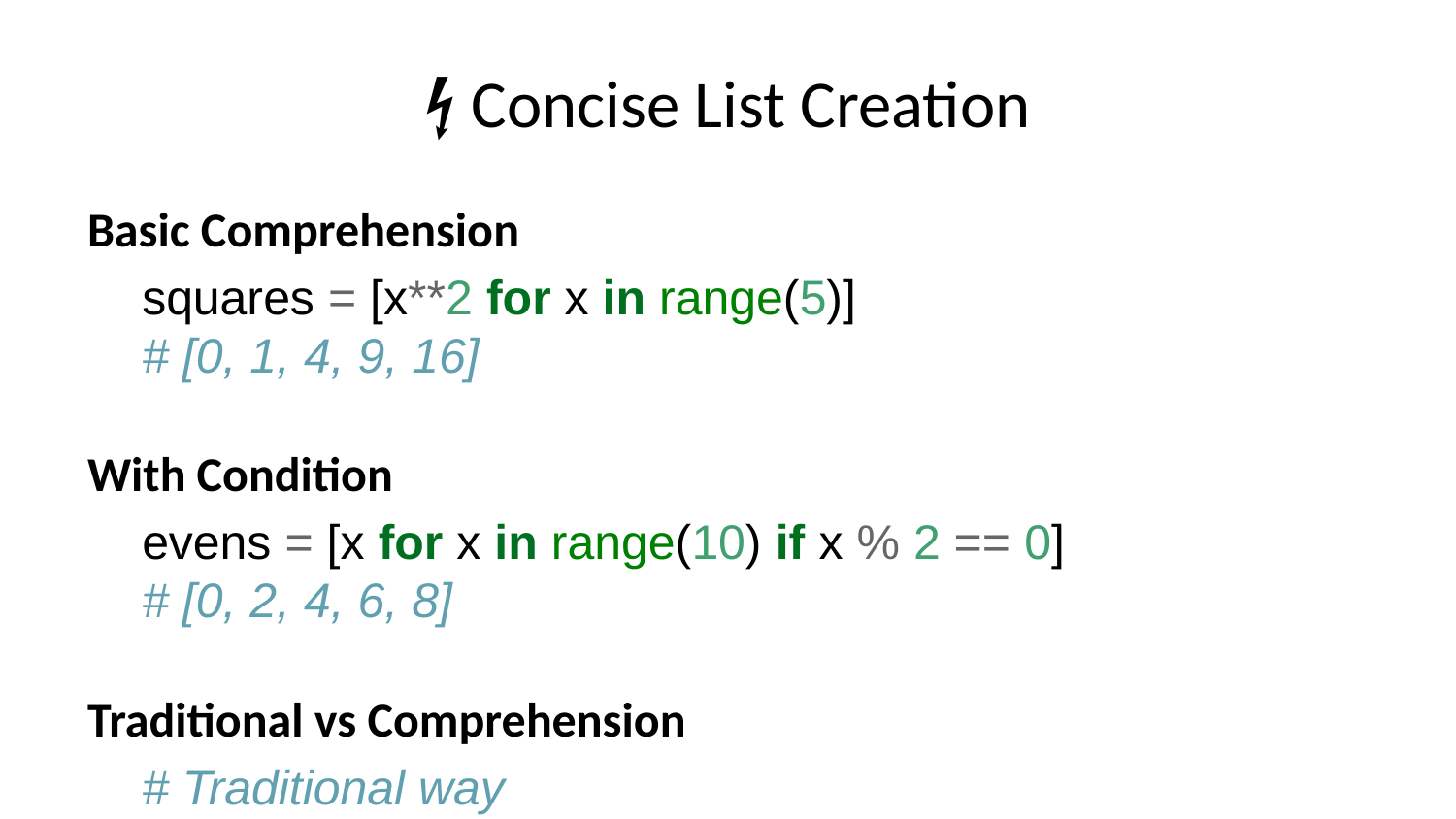

# ⚡ Concise List Creation
Basic Comprehension
squares = [x**2 for x in range(5)]
# [0, 1, 4, 9, 16]
With Condition
evens = [x for x in range(10) if x % 2 == 0]
# [0, 2, 4, 6, 8]
Traditional vs Comprehension
# Traditional way squares = [] for x in range(5): squares.append(x**2) # List comprehension squares = [x**2 for x in range(5)]